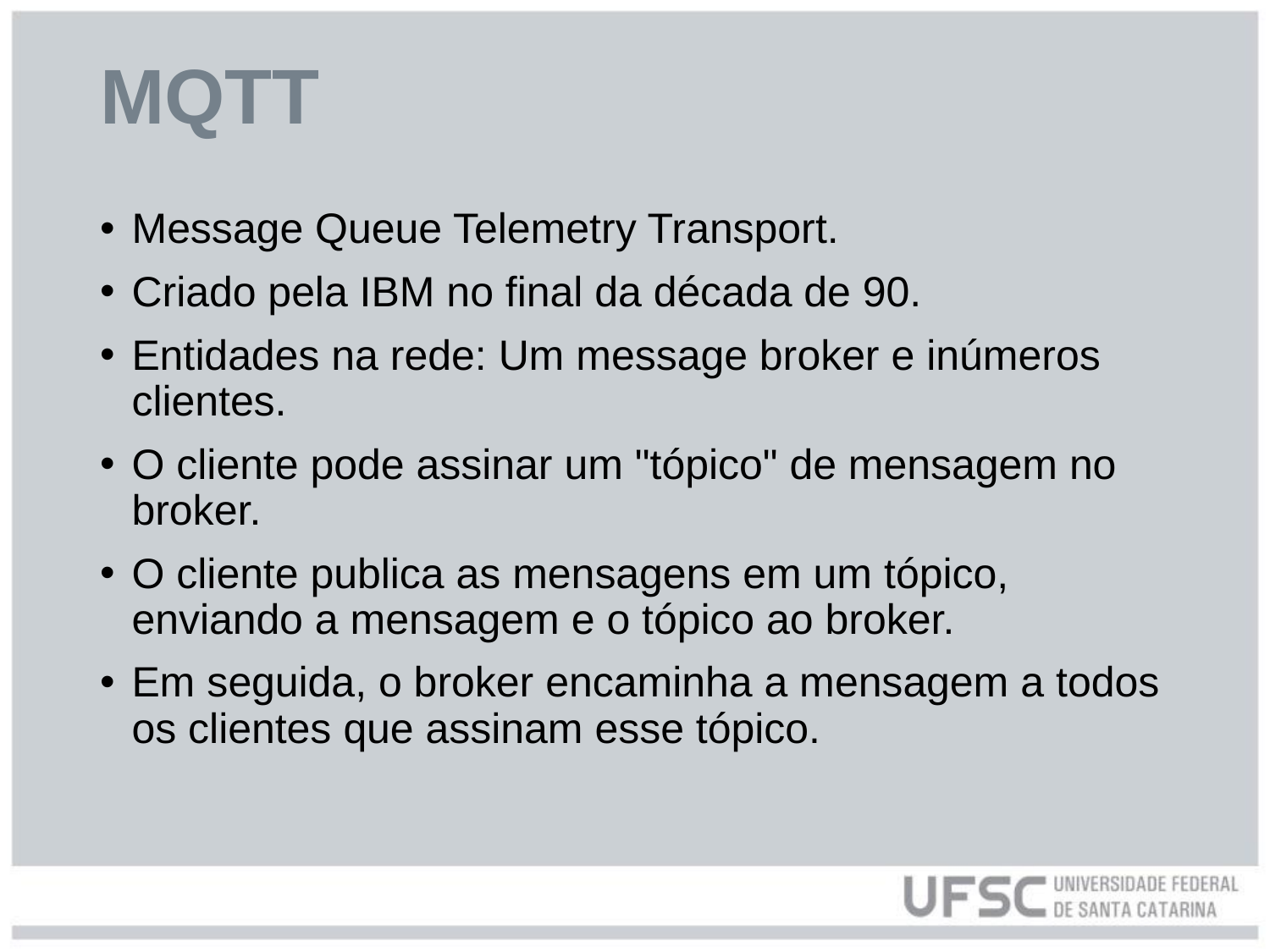

# MQTT
Message Queue Telemetry Transport.
Criado pela IBM no final da década de 90.
Entidades na rede: Um message broker e inúmeros clientes.
O cliente pode assinar um "tópico" de mensagem no broker.
O cliente publica as mensagens em um tópico, enviando a mensagem e o tópico ao broker.
Em seguida, o broker encaminha a mensagem a todos os clientes que assinam esse tópico.